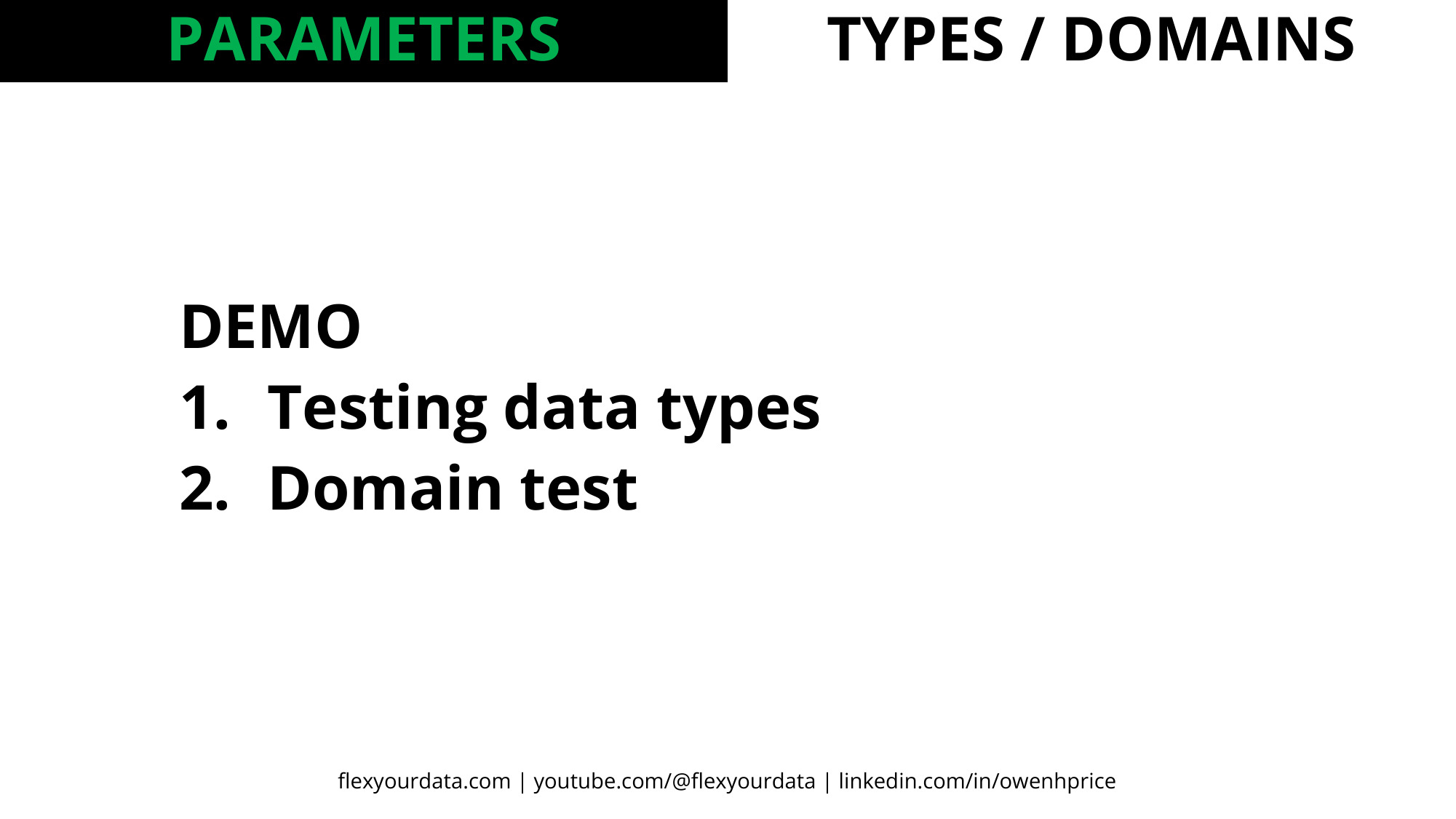

PARAMETERS
TYPES / DOMAINS
DEMO
Testing data types
Domain test